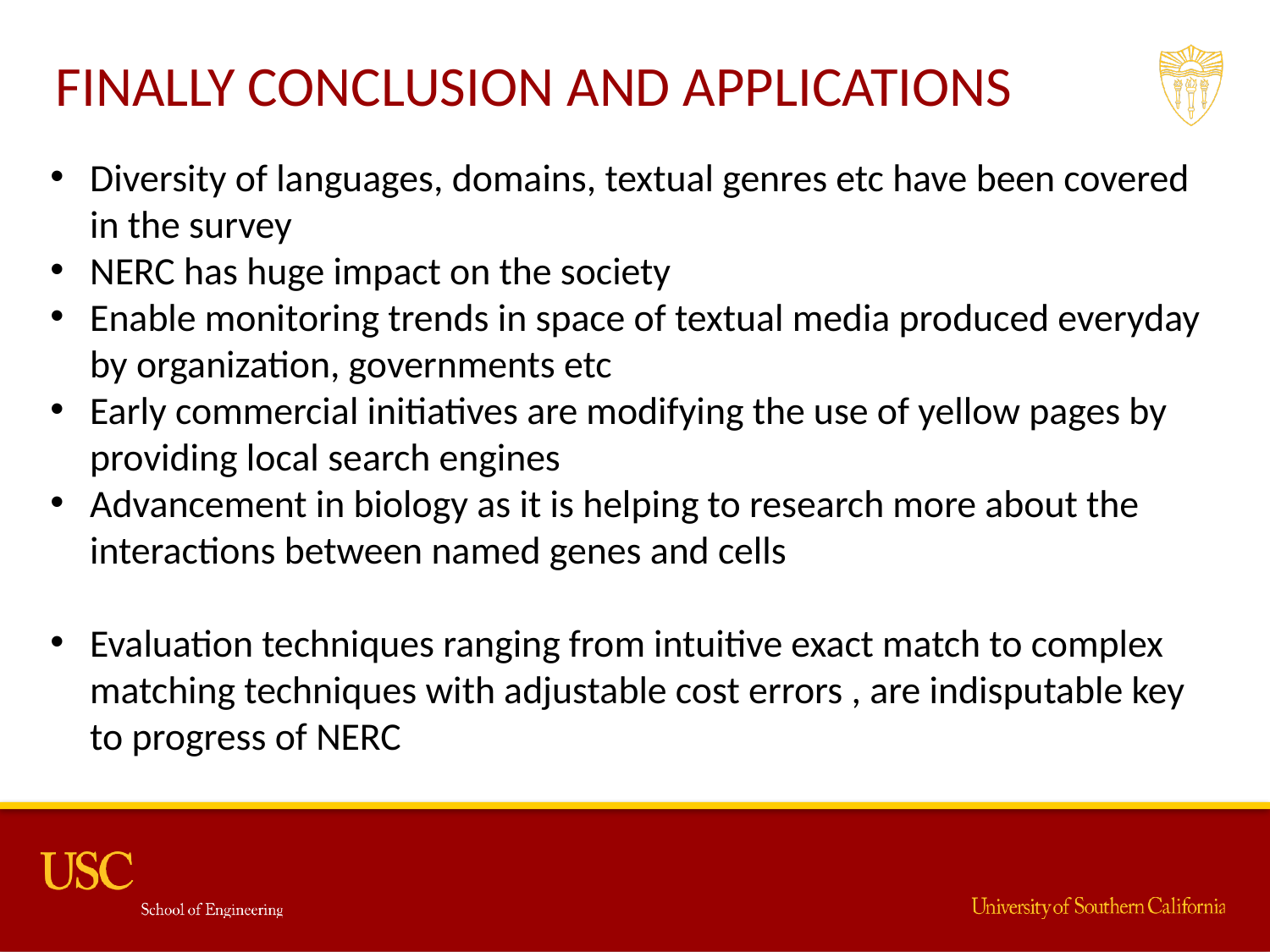

FINALLY CONCLUSION AND APPLICATIONS
Diversity of languages, domains, textual genres etc have been covered in the survey
NERC has huge impact on the society
Enable monitoring trends in space of textual media produced everyday by organization, governments etc
Early commercial initiatives are modifying the use of yellow pages by providing local search engines
Advancement in biology as it is helping to research more about the interactions between named genes and cells

Evaluation techniques ranging from intuitive exact match to complex matching techniques with adjustable cost errors , are indisputable key to progress of NERC